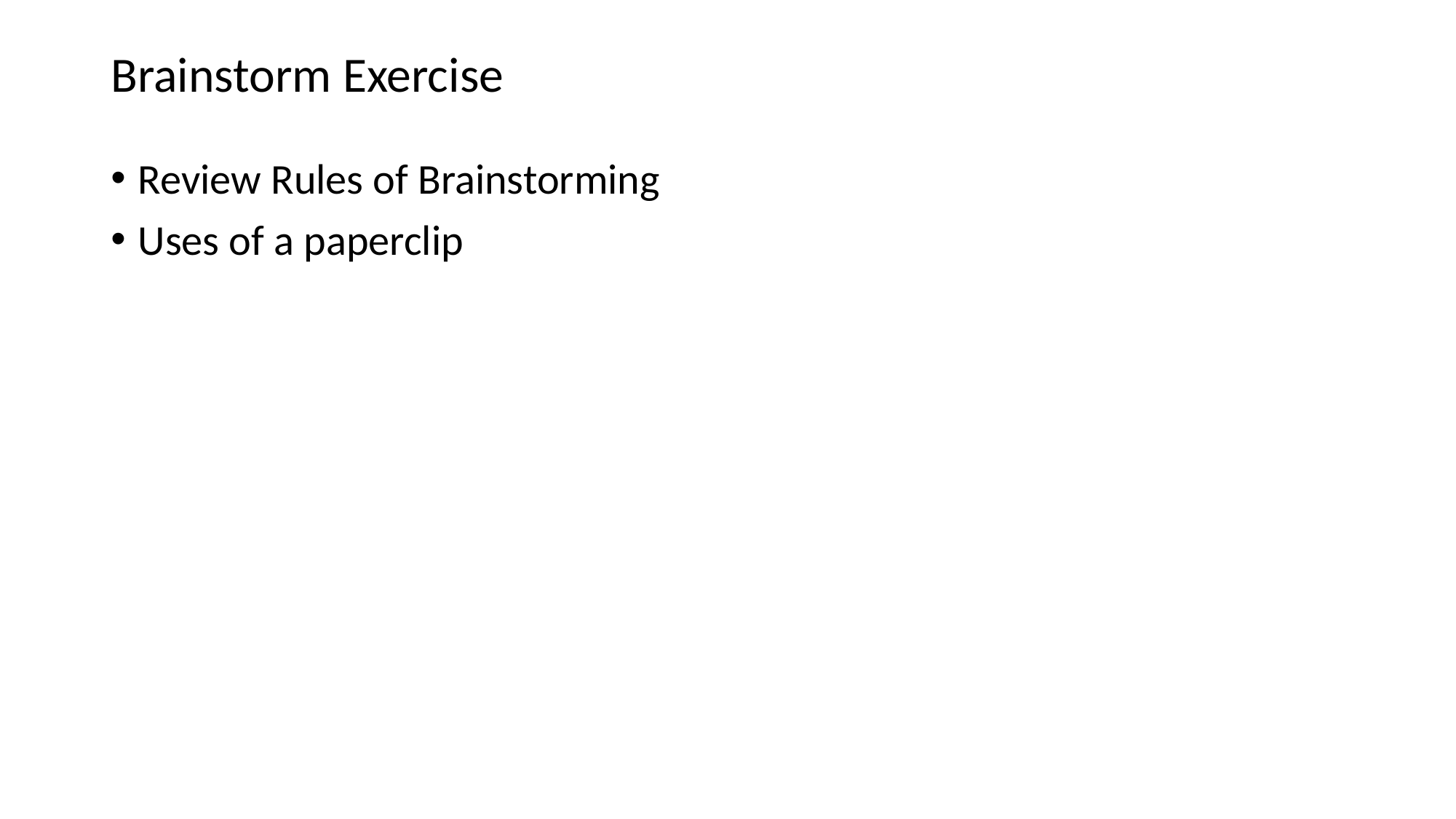

# Brainstorm Exercise
Review Rules of Brainstorming
Uses of a paperclip